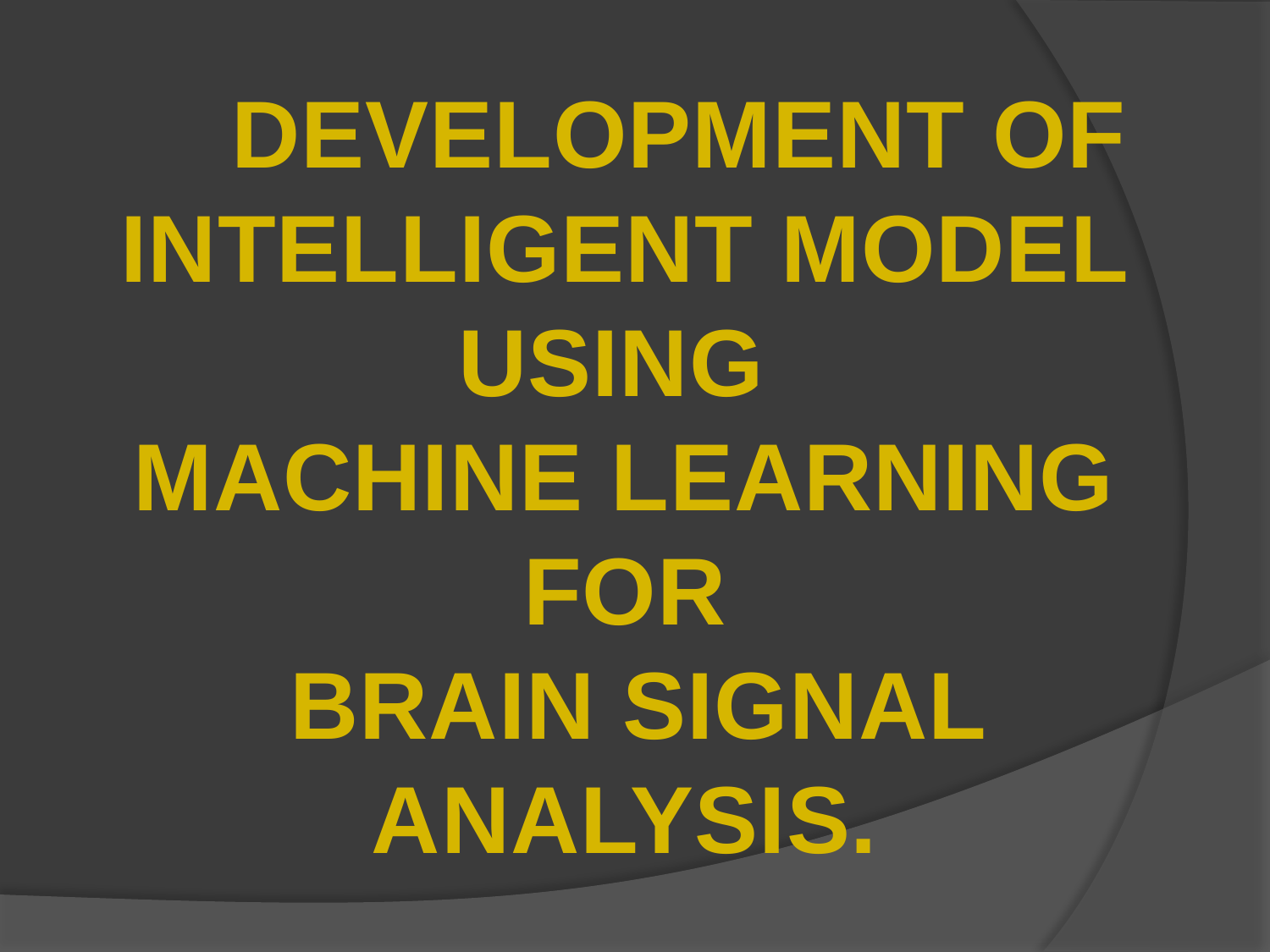

DEVELOPMENT OF INTELLIGENT MODEL USING
MACHINE LEARNING FOR
 BRAIN SIGNAL ANALYSIS.